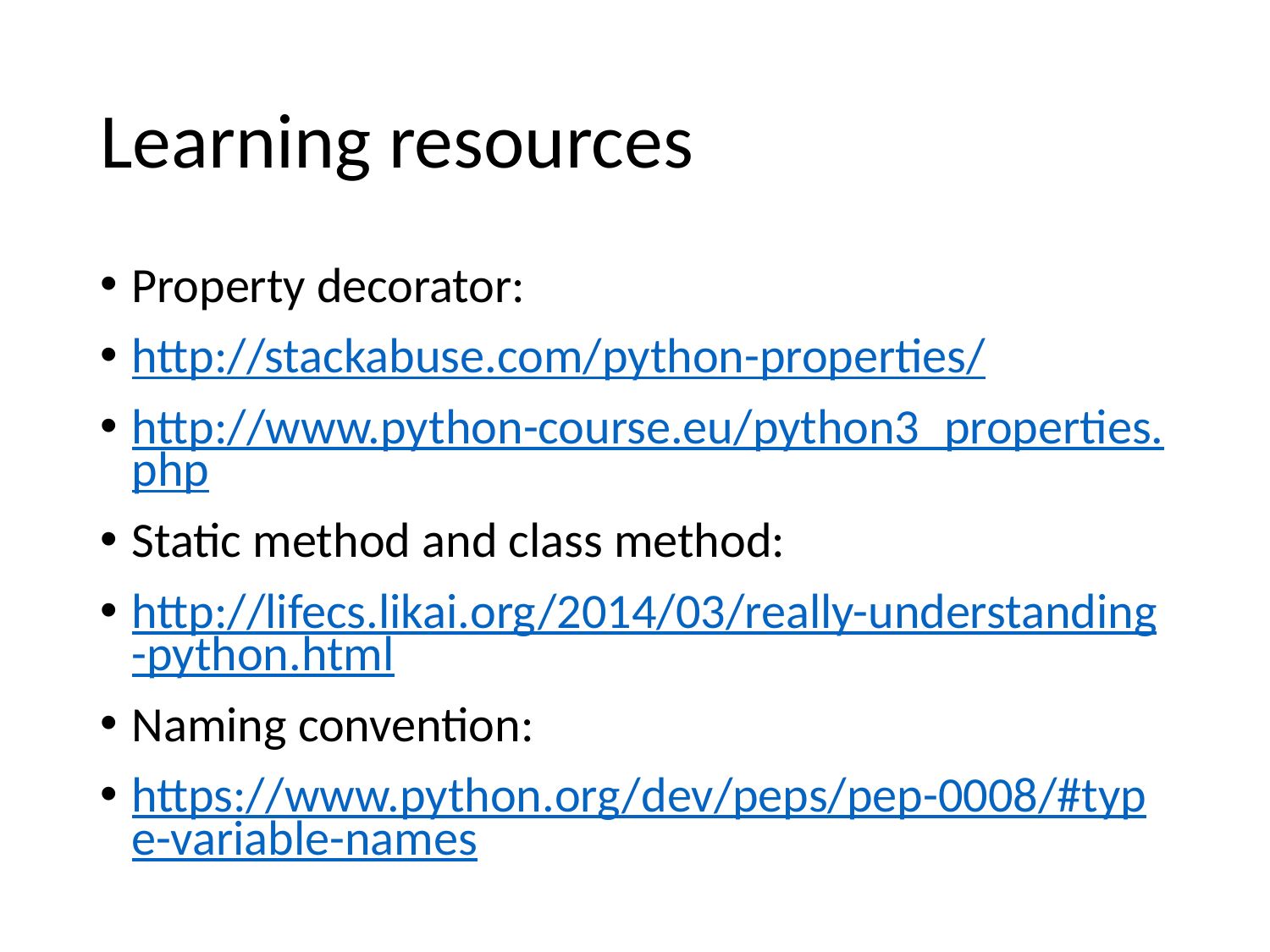

# Learning resources
Property decorator:
http://stackabuse.com/python-properties/
http://www.python-course.eu/python3_properties.php
Static method and class method:
http://lifecs.likai.org/2014/03/really-understanding-python.html
Naming convention:
https://www.python.org/dev/peps/pep-0008/#type-variable-names